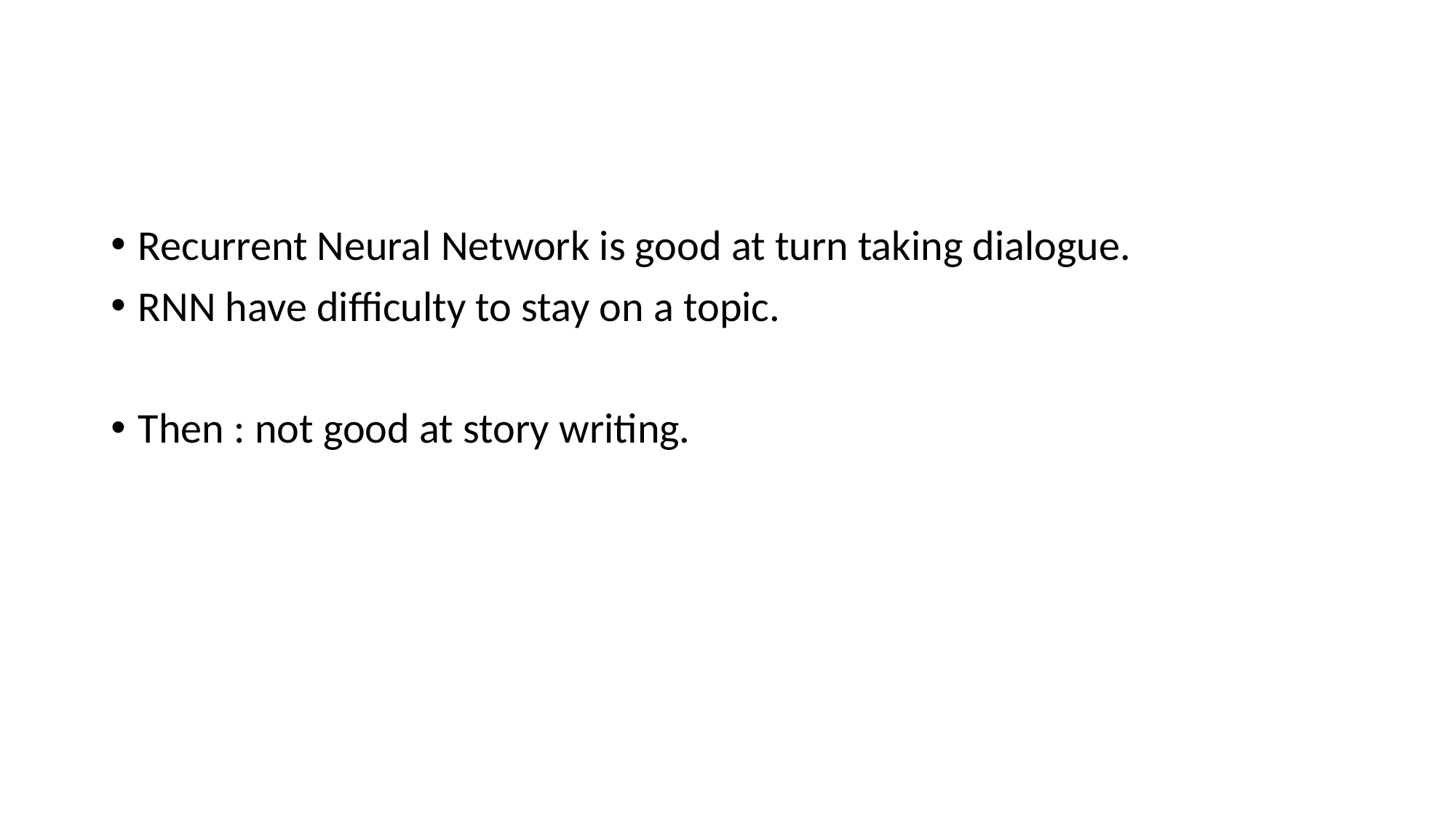

#
Recurrent Neural Network is good at turn taking dialogue.
RNN have difficulty to stay on a topic.

Then : not good at story writing.